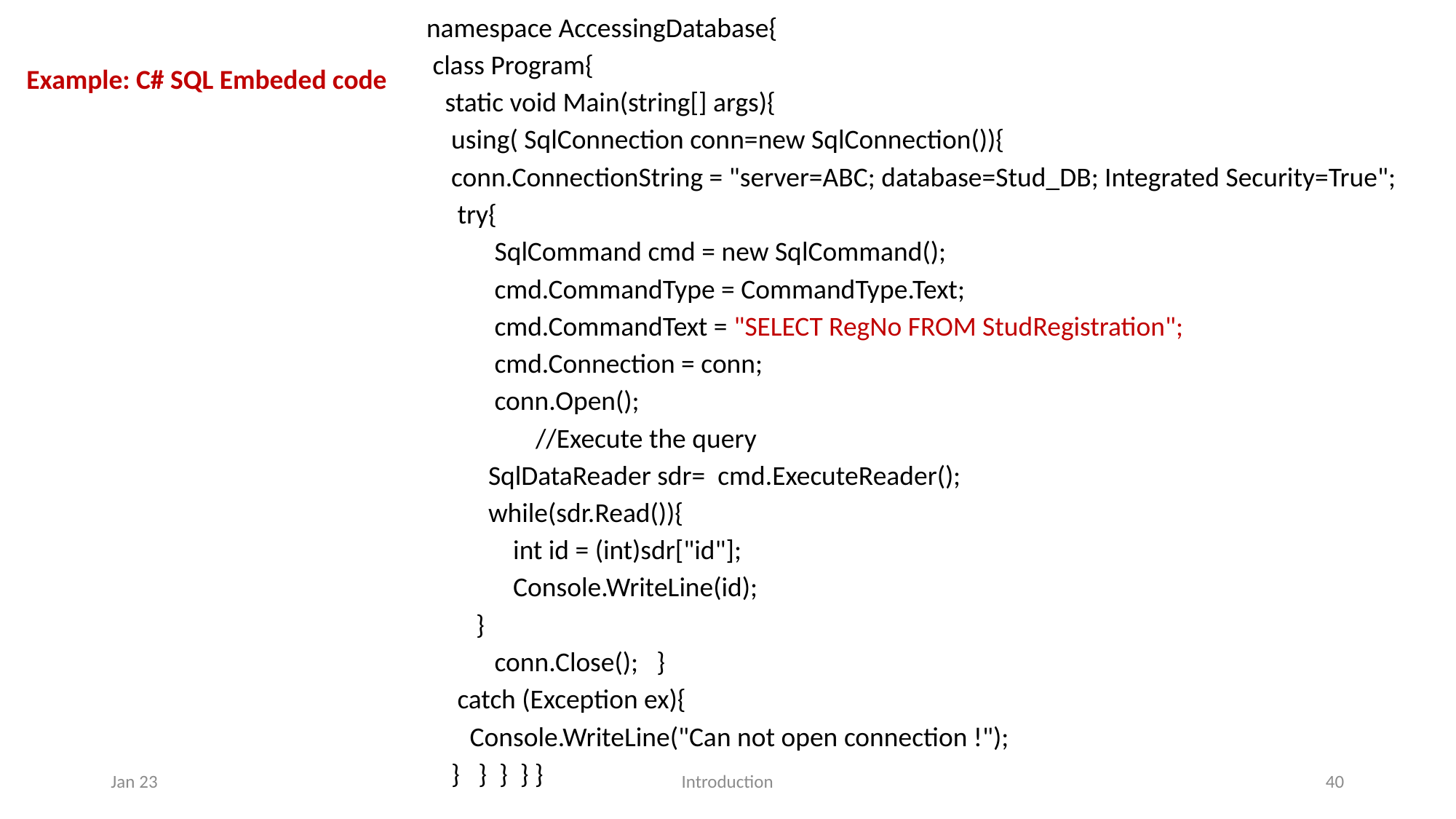

namespace AccessingDatabase{
 class Program{
   static void Main(string[] args){
    using( SqlConnection conn=new SqlConnection()){
    conn.ConnectionString = "server=ABC; database=Stud_DB; Integrated Security=True";
     try{
           SqlCommand cmd = new SqlCommand();
           cmd.CommandType = CommandType.Text;
           cmd.CommandText = "SELECT RegNo FROM StudRegistration";
           cmd.Connection = conn;
           conn.Open();
 	//Execute the query
          SqlDataReader sdr=  cmd.ExecuteReader();
          while(sdr.Read()){
              int id = (int)sdr["id"];
              Console.WriteLine(id);
        }
           conn.Close();   }
     catch (Exception ex){
       Console.WriteLine("Can not open connection !");
    }   }  }  } }
Example: C# SQL Embeded code
Jan 23
Introduction
40